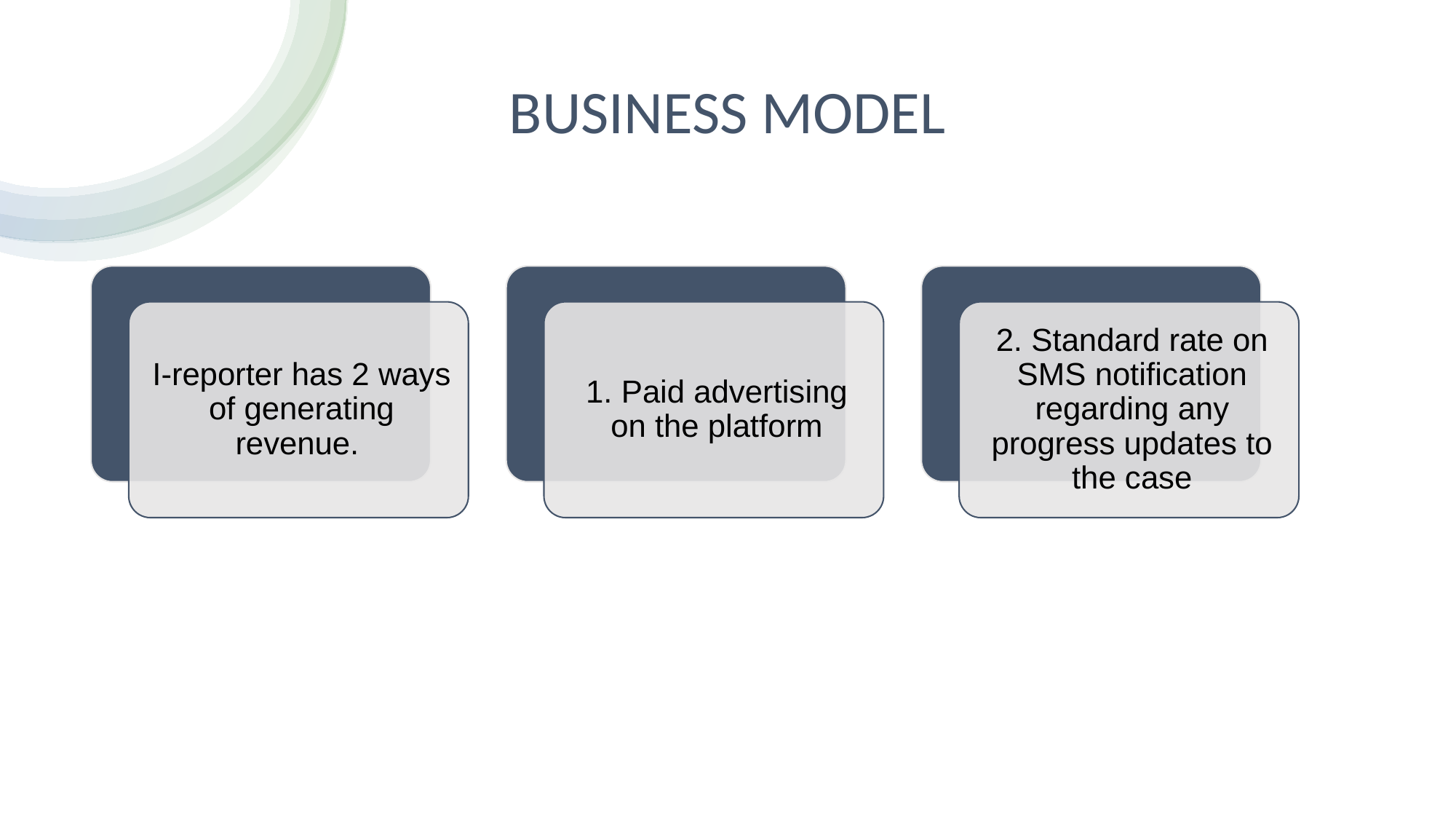

BUSINESS MODEL
I-reporter has 2 ways of generating revenue.
1. Paid advertising on the platform
2. Standard rate on SMS notification regarding any progress updates to the case